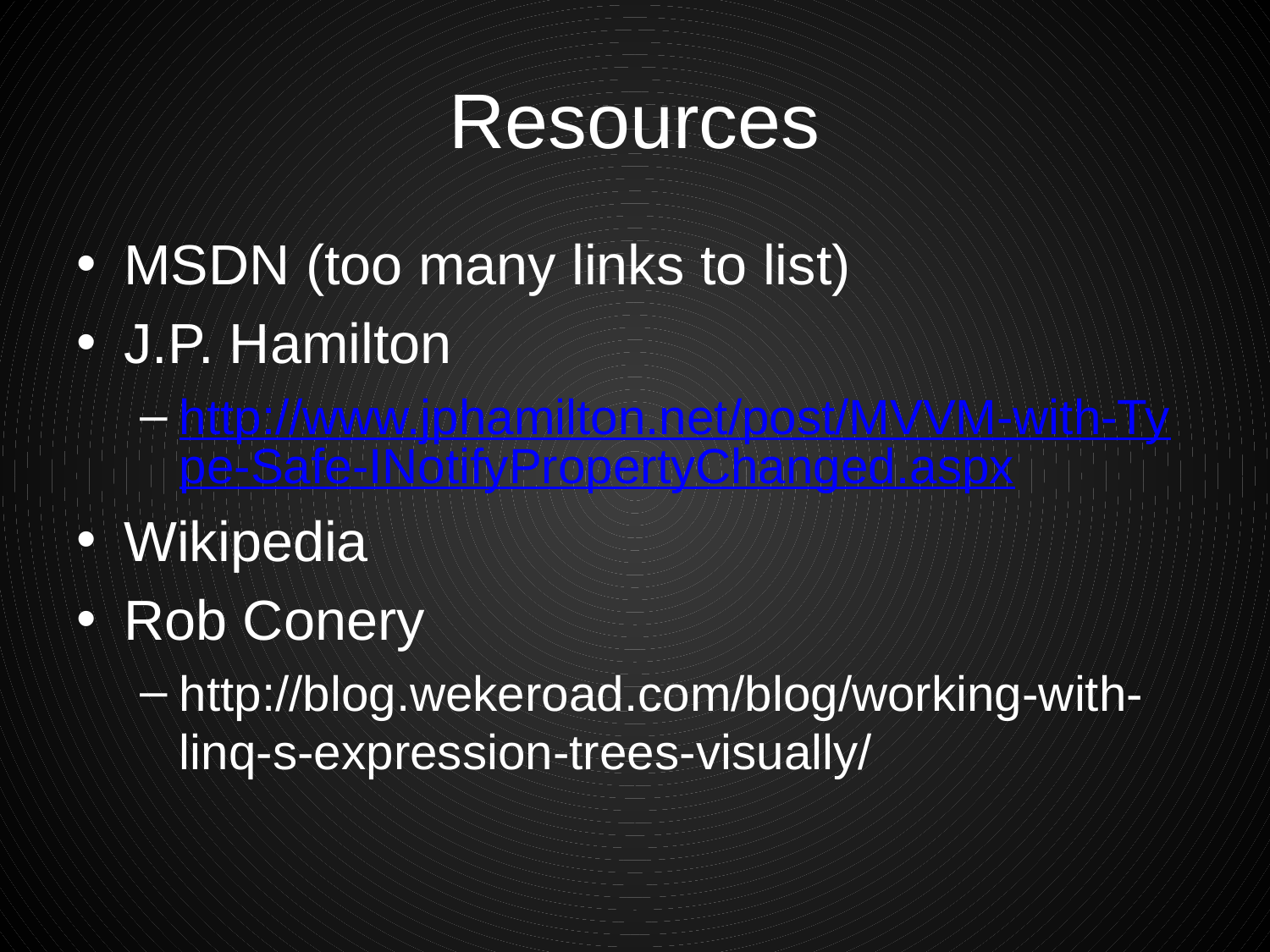

# Resources
MSDN (too many links to list)
J.P. Hamilton
http://www.jphamilton.net/post/MVVM-with-Type-Safe-INotifyPropertyChanged.aspx
Wikipedia
Rob Conery
http://blog.wekeroad.com/blog/working-with-linq-s-expression-trees-visually/